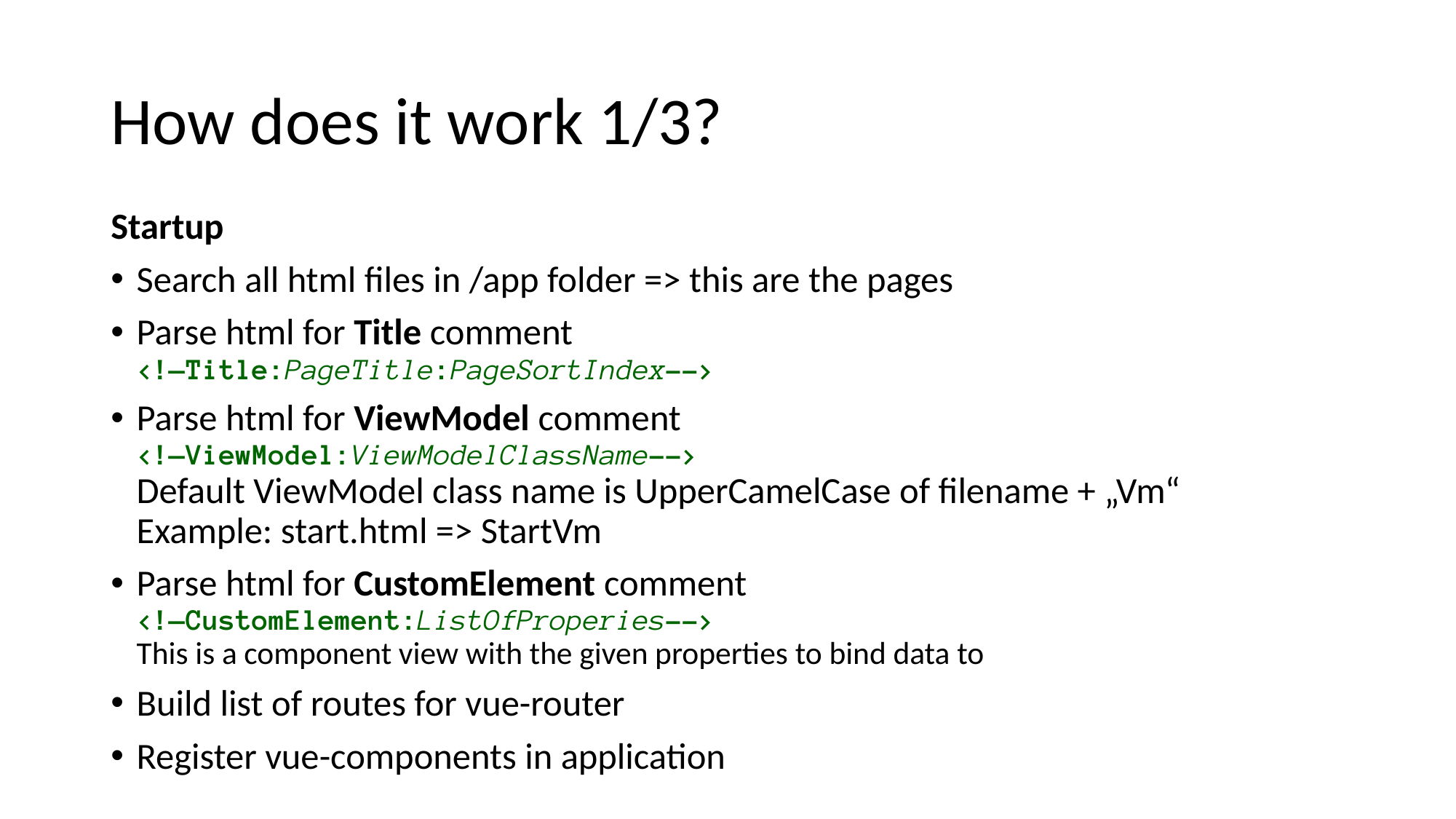

# How does it work 1/3?
Startup
Search all html files in /app folder => this are the pages
Parse html for Title comment
<!—Title:PageTitle:PageSortIndex-->
Parse html for ViewModel comment
<!—ViewModel:ViewModelClassName-->
Default ViewModel class name is UpperCamelCase of filename + „Vm“
Example: start.html => StartVm
Parse html for CustomElement comment
<!—CustomElement:ListOfProperies-->
This is a component view with the given properties to bind data to
Build list of routes for vue-router
Register vue-components in application